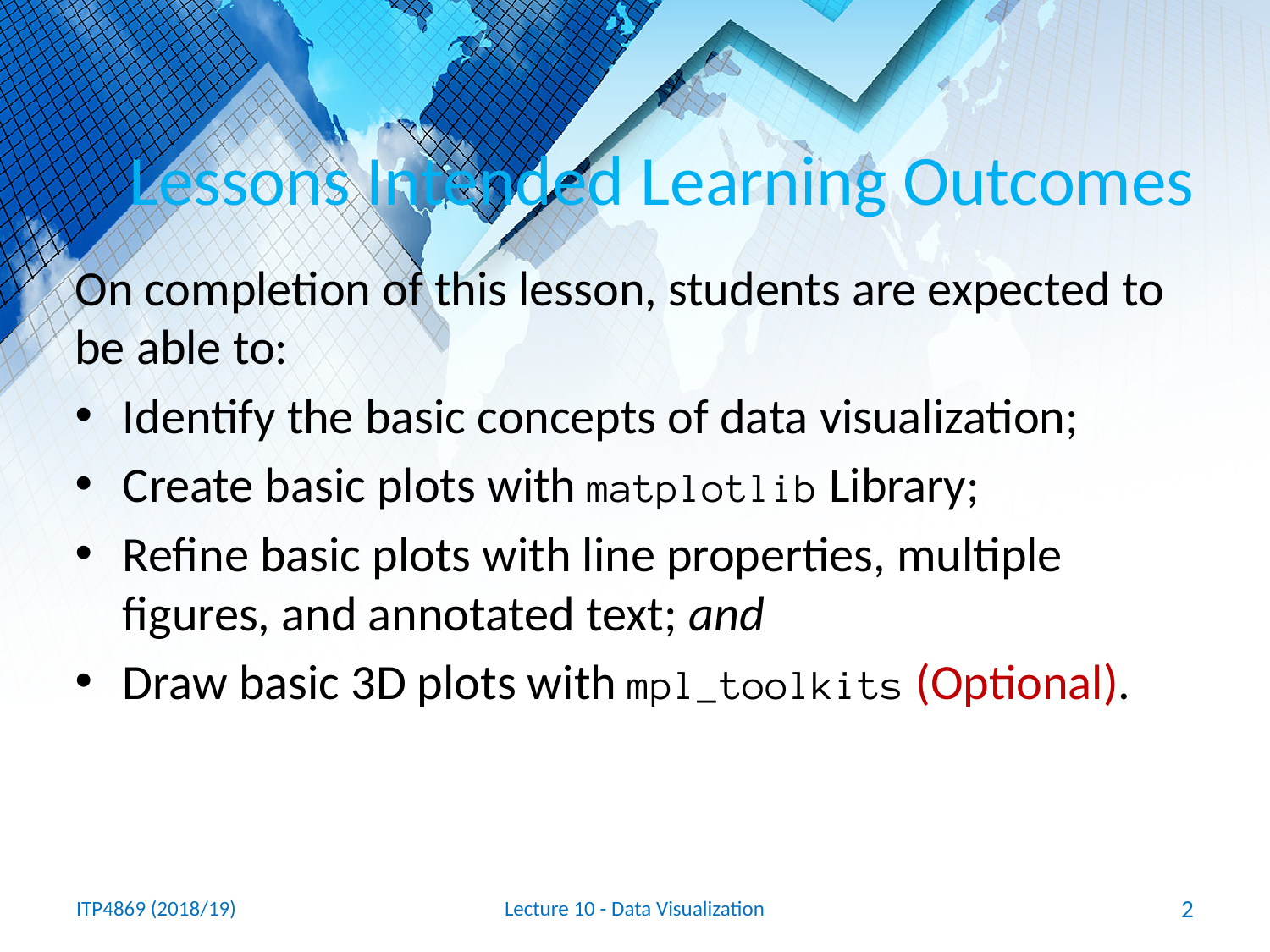

# Lessons Intended Learning Outcomes
On completion of this lesson, students are expected to be able to:
Identify the basic concepts of data visualization;
Create basic plots with matplotlib Library;
Refine basic plots with line properties, multiple figures, and annotated text; and
Draw basic 3D plots with mpl_toolkits (Optional).
ITP4869 (2018/19)
Lecture 10 - Data Visualization
2